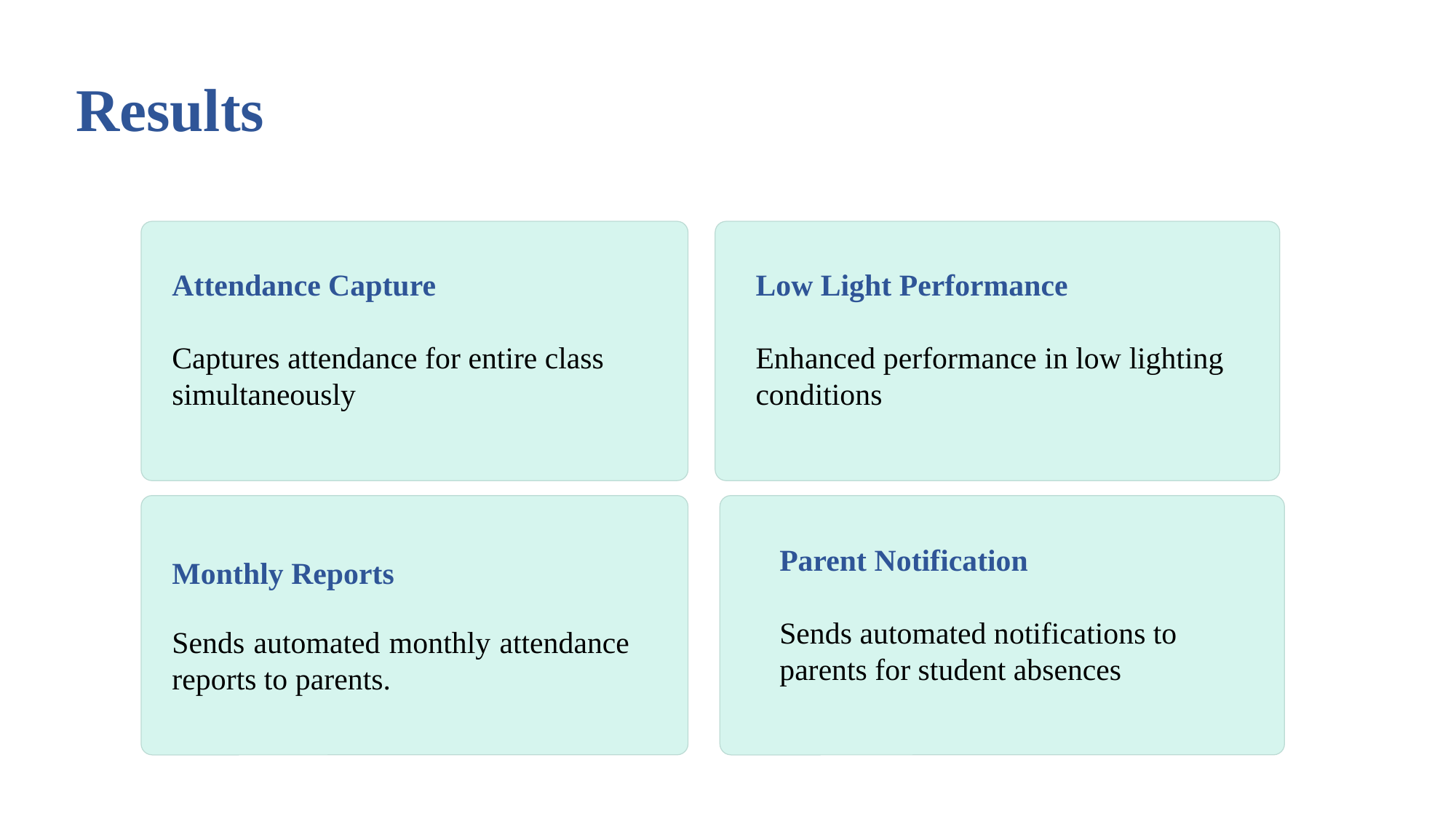

Results

Attendance Capture

Captures attendance for entire class simultaneously
Low Light Performance

Enhanced performance in low lighting conditions

Parent Notification

Sends automated notifications to parents for student absences
Monthly Reports

Sends automated monthly attendance reports to parents.